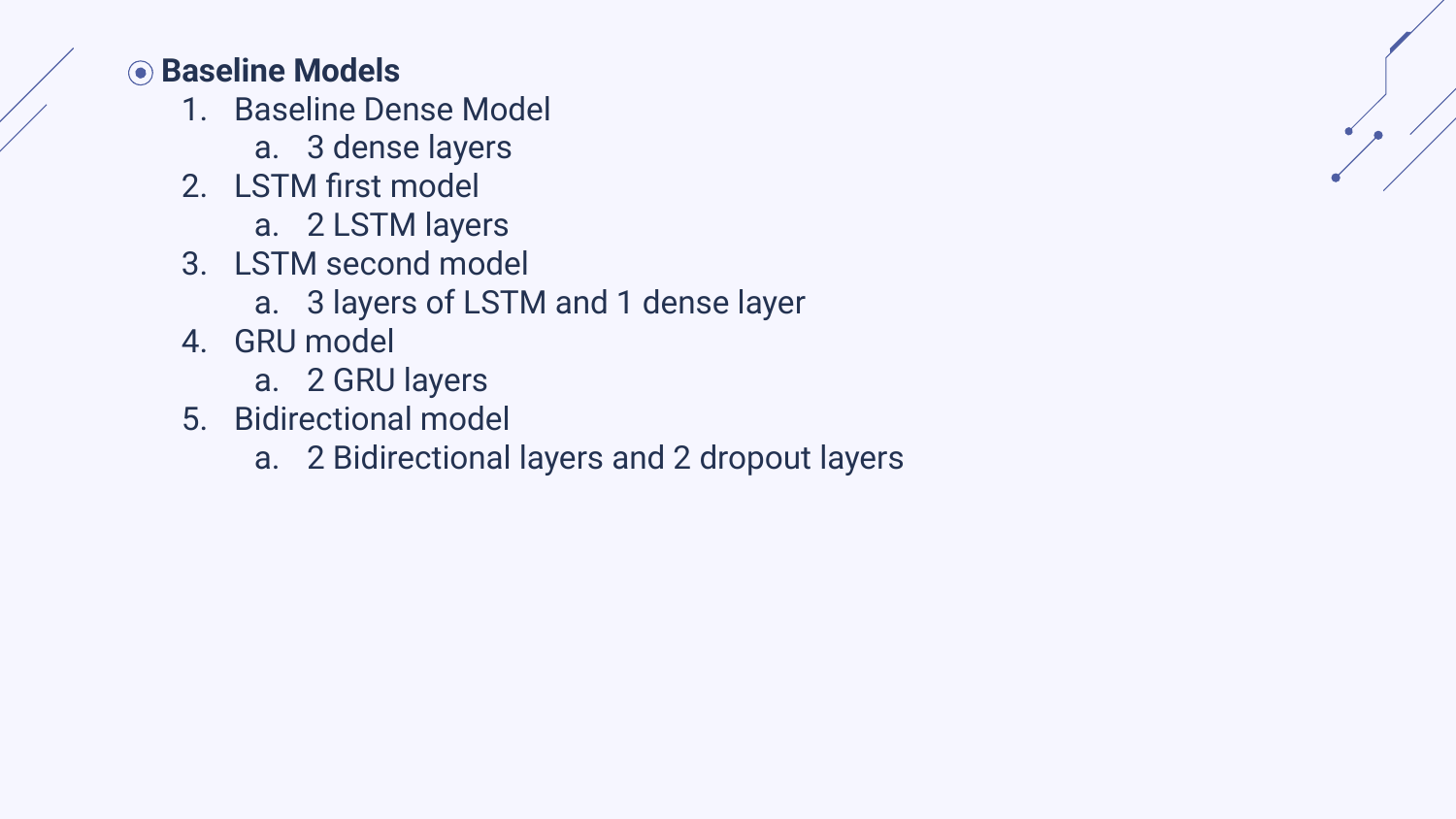

Baseline Models
Baseline Dense Model
3 dense layers
LSTM first model
2 LSTM layers
LSTM second model
3 layers of LSTM and 1 dense layer
GRU model
2 GRU layers
Bidirectional model
2 Bidirectional layers and 2 dropout layers